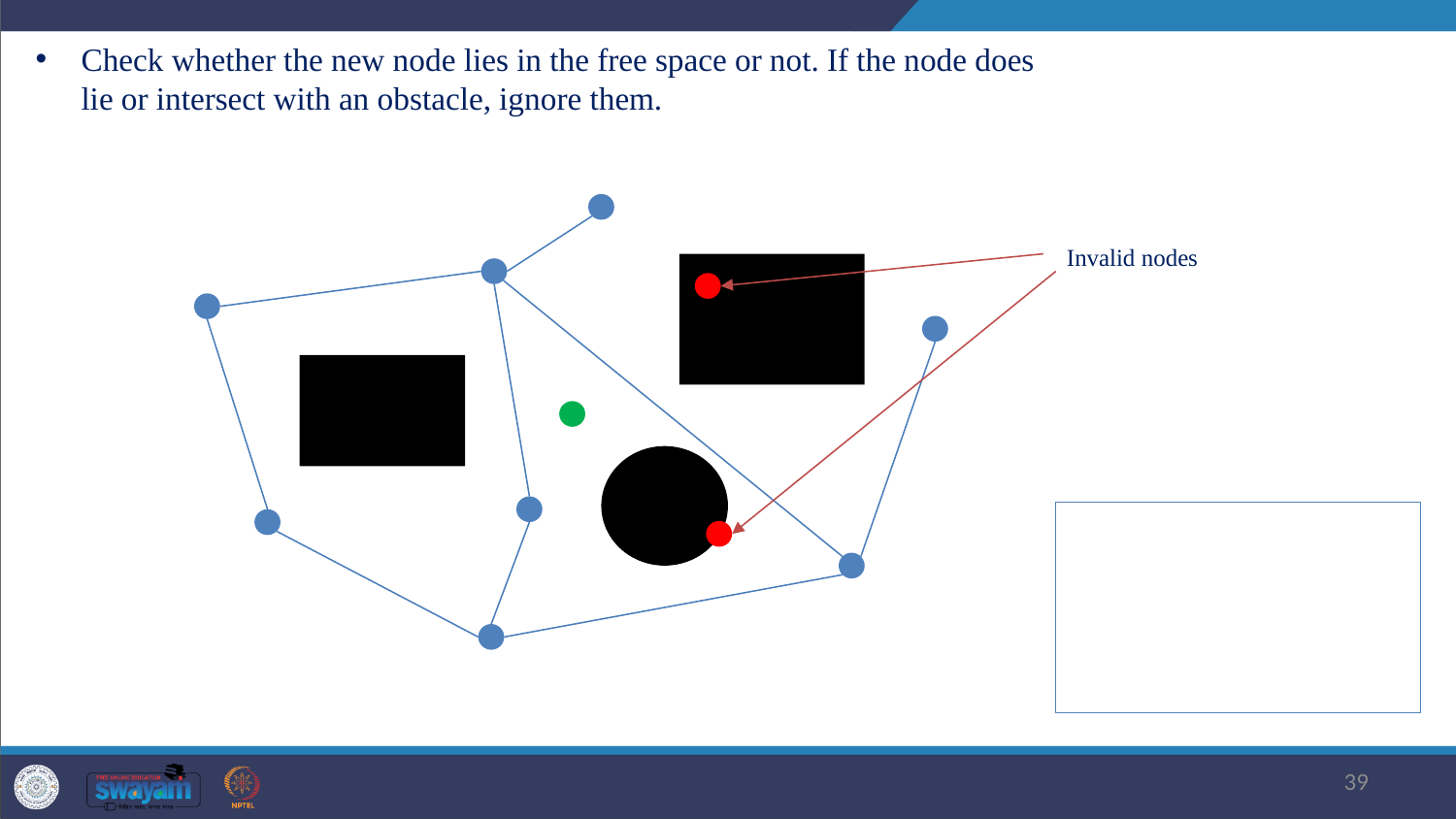

Check whether the new node lies in the free space or not. If the node does lie or intersect with an obstacle, ignore them.

Invalid nodes

39